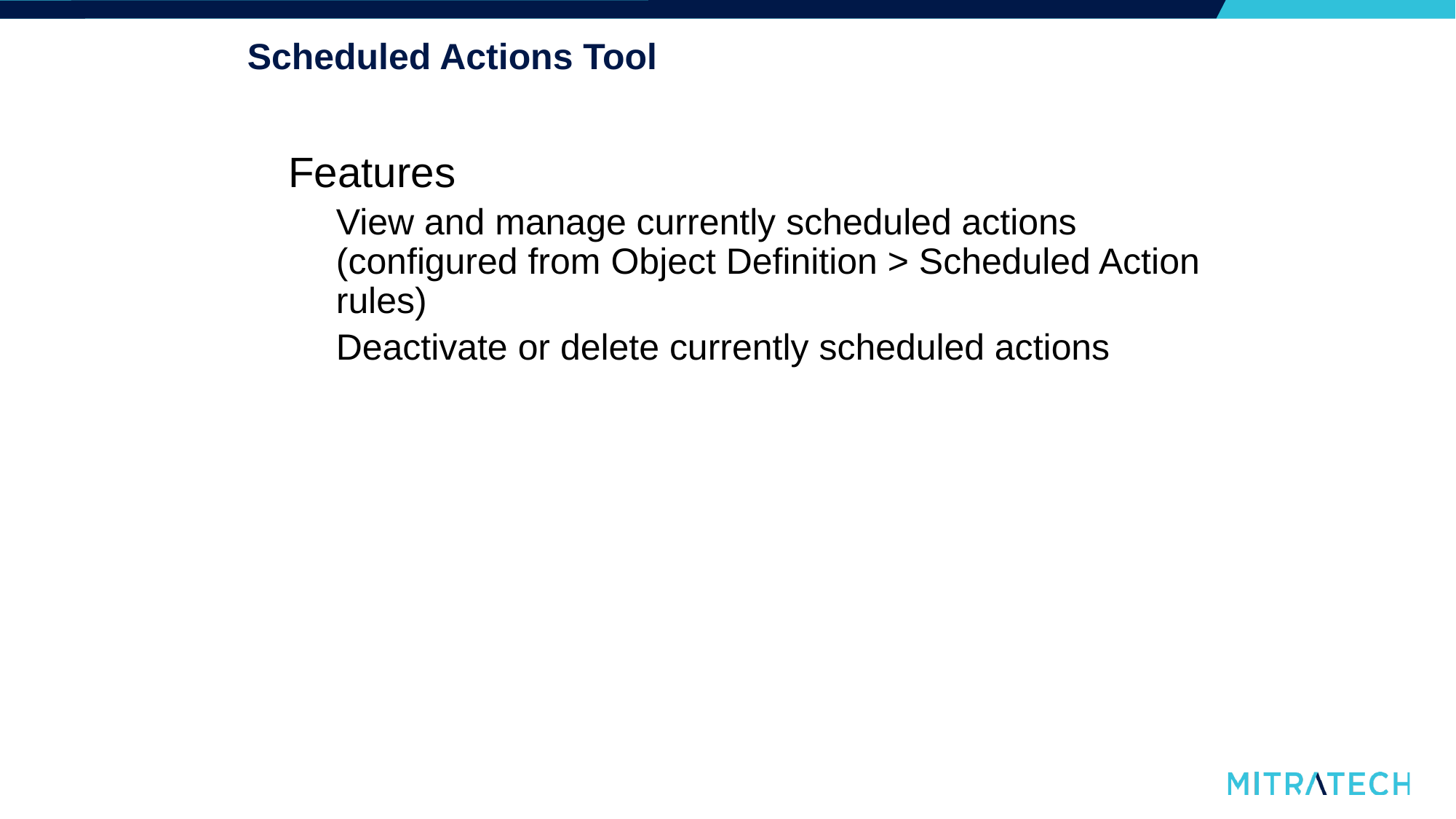

# Scheduled Actions Tool
Features
View and manage currently scheduled actions (configured from Object Definition > Scheduled Action rules)
Deactivate or delete currently scheduled actions